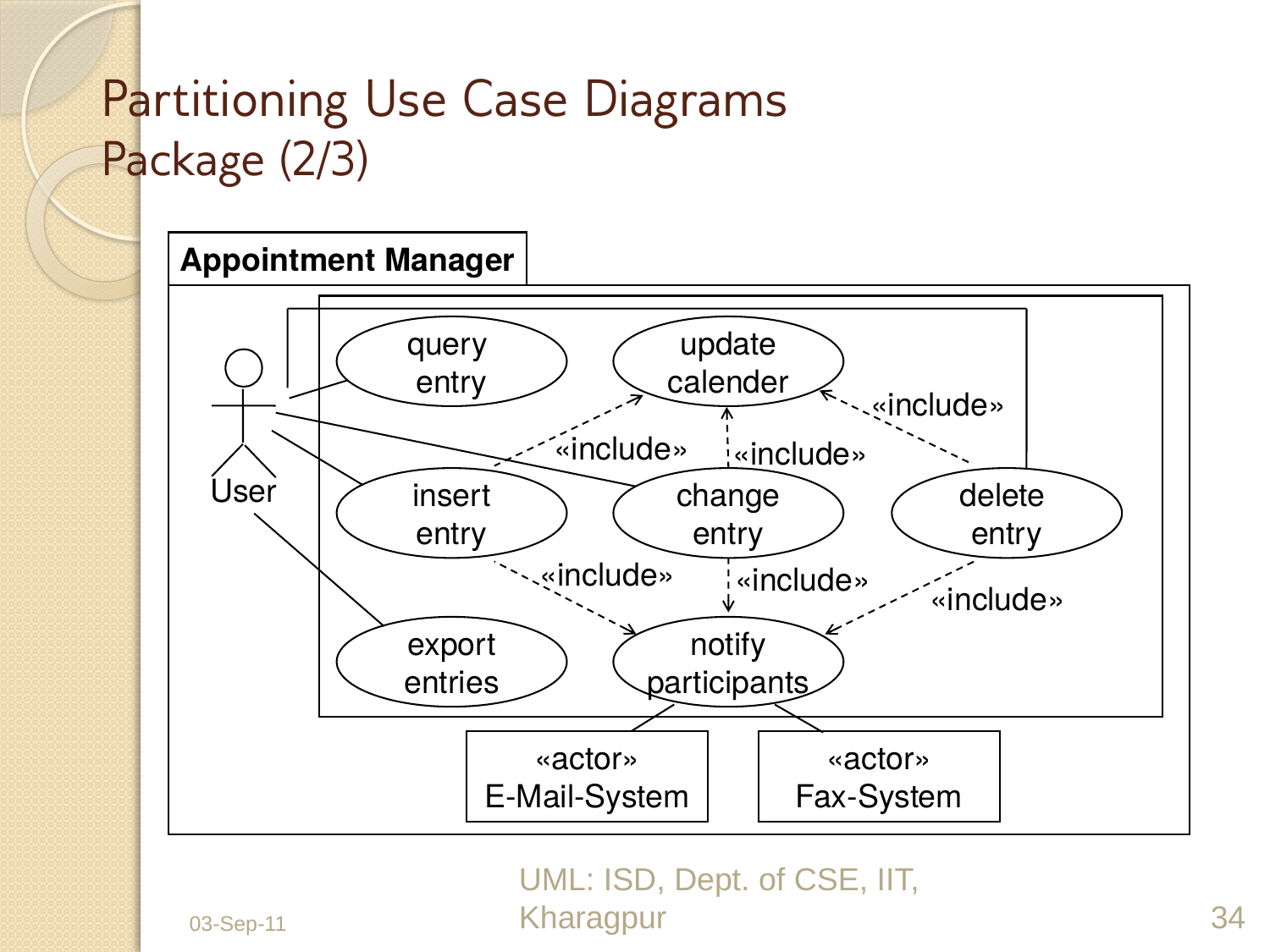

# Partitioning Use Case Diagrams Package (2/3)
Appointment Manager

query
entry
update
calender

«include»

«include»
«include»

User
insert
entry
change
entry
delete
entry

«include»
«include»

«include»
export
entries
notify
participants

«actor»
E-Mail-System
«actor»
Fax-System
03-Sep-11
UML: ISD, Dept. of CSE, IIT, Kharagpur
34